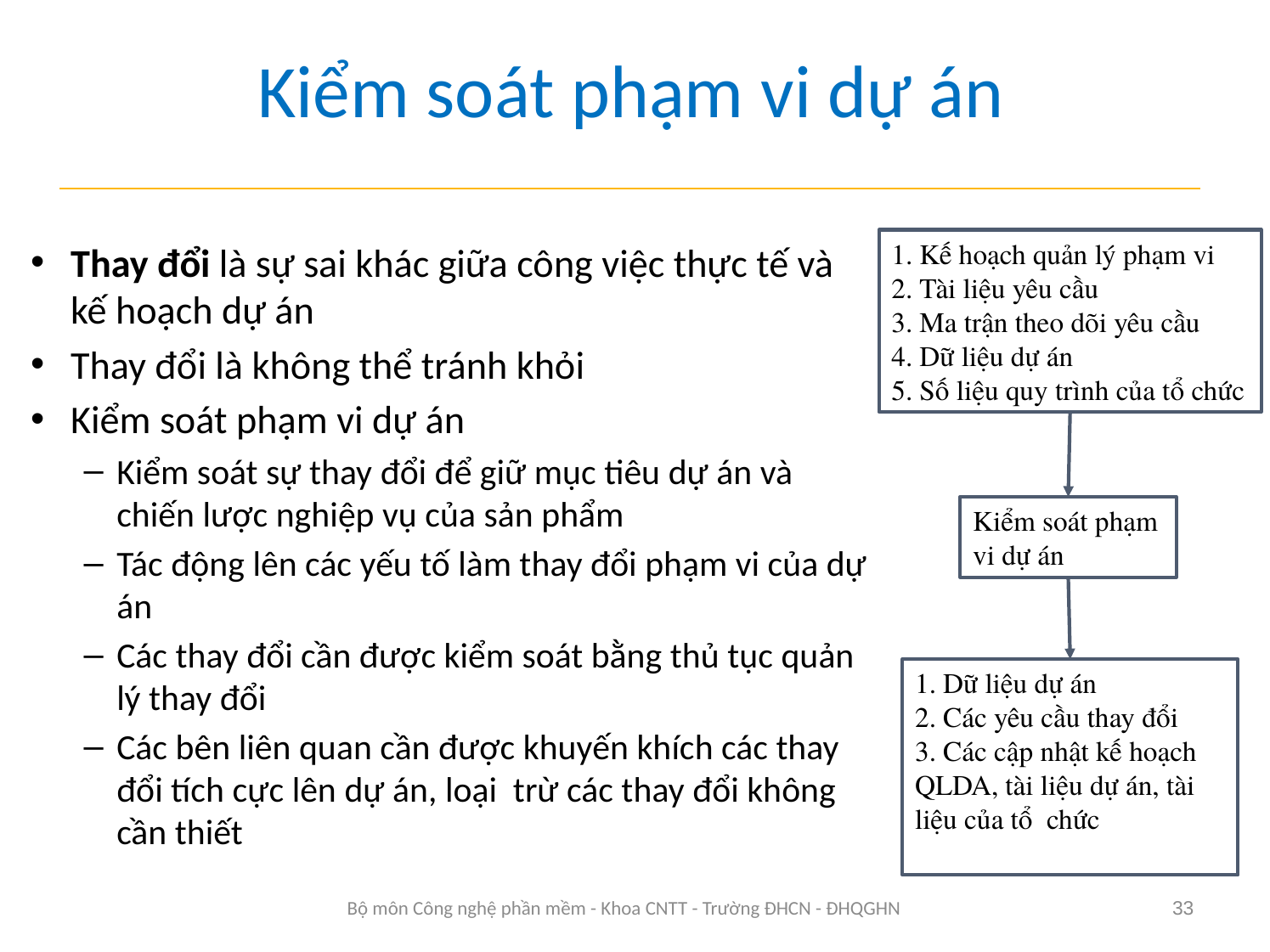

# Kiểm soát phạm vi dự án
1. Kế hoạch quản lý phạm vi
2. Tài liệu yêu cầu
3. Ma trận theo dõi yêu cầu
4. Dữ liệu dự án
5. Số liệu quy trình của tổ chức
Thay đổi là sự sai khác giữa công việc thực tế và kế hoạch dự án
Thay đổi là không thể tránh khỏi
Kiểm soát phạm vi dự án
Kiểm soát sự thay đổi để giữ mục tiêu dự án và chiến lược nghiệp vụ của sản phẩm
Tác động lên các yếu tố làm thay đổi phạm vi của dự án
Các thay đổi cần được kiểm soát bằng thủ tục quản lý thay đổi
Các bên liên quan cần được khuyến khích các thay đổi tích cực lên dự án, loại  trừ các thay đổi không cần thiết
Kiểm soát phạm vi dự án
1. Dữ liệu dự án
2. Các yêu cầu thay đổi
3. Các cập nhật kế hoạch QLDA, tài liệu dự án, tài liệu của tổ  chức

Bộ môn Công nghệ phần mềm - Khoa CNTT - Trường ĐHCN - ĐHQGHN
33